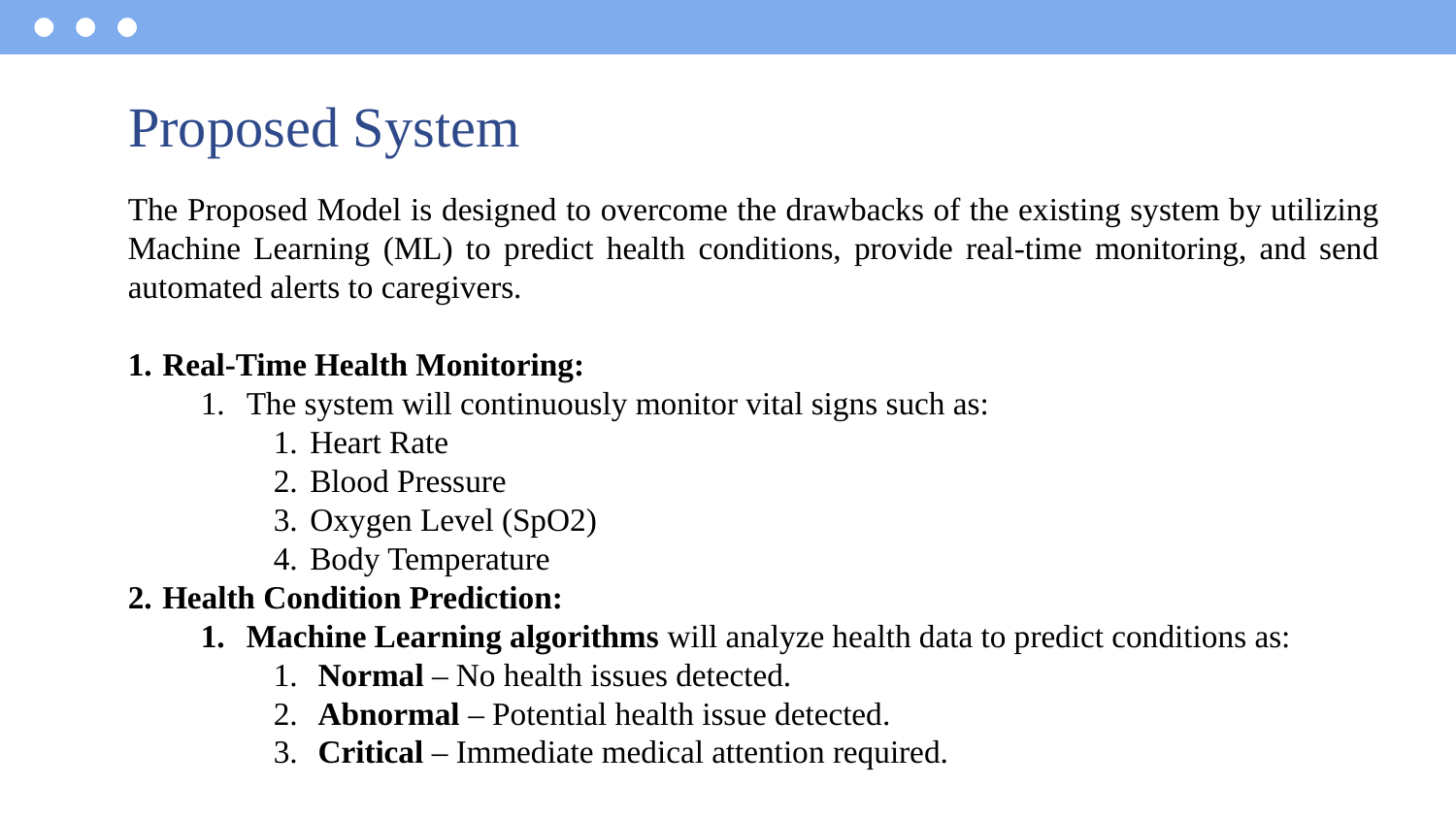

# Proposed System
The Proposed Model is designed to overcome the drawbacks of the existing system by utilizing Machine Learning (ML) to predict health conditions, provide real-time monitoring, and send automated alerts to caregivers.

Real-Time Health Monitoring:
The system will continuously monitor vital signs such as:
Heart Rate
Blood Pressure
Oxygen Level (SpO2)
Body Temperature
Health Condition Prediction:
Machine Learning algorithms will analyze health data to predict conditions as:
 Normal – No health issues detected.
 Abnormal – Potential health issue detected.
 Critical – Immediate medical attention required.